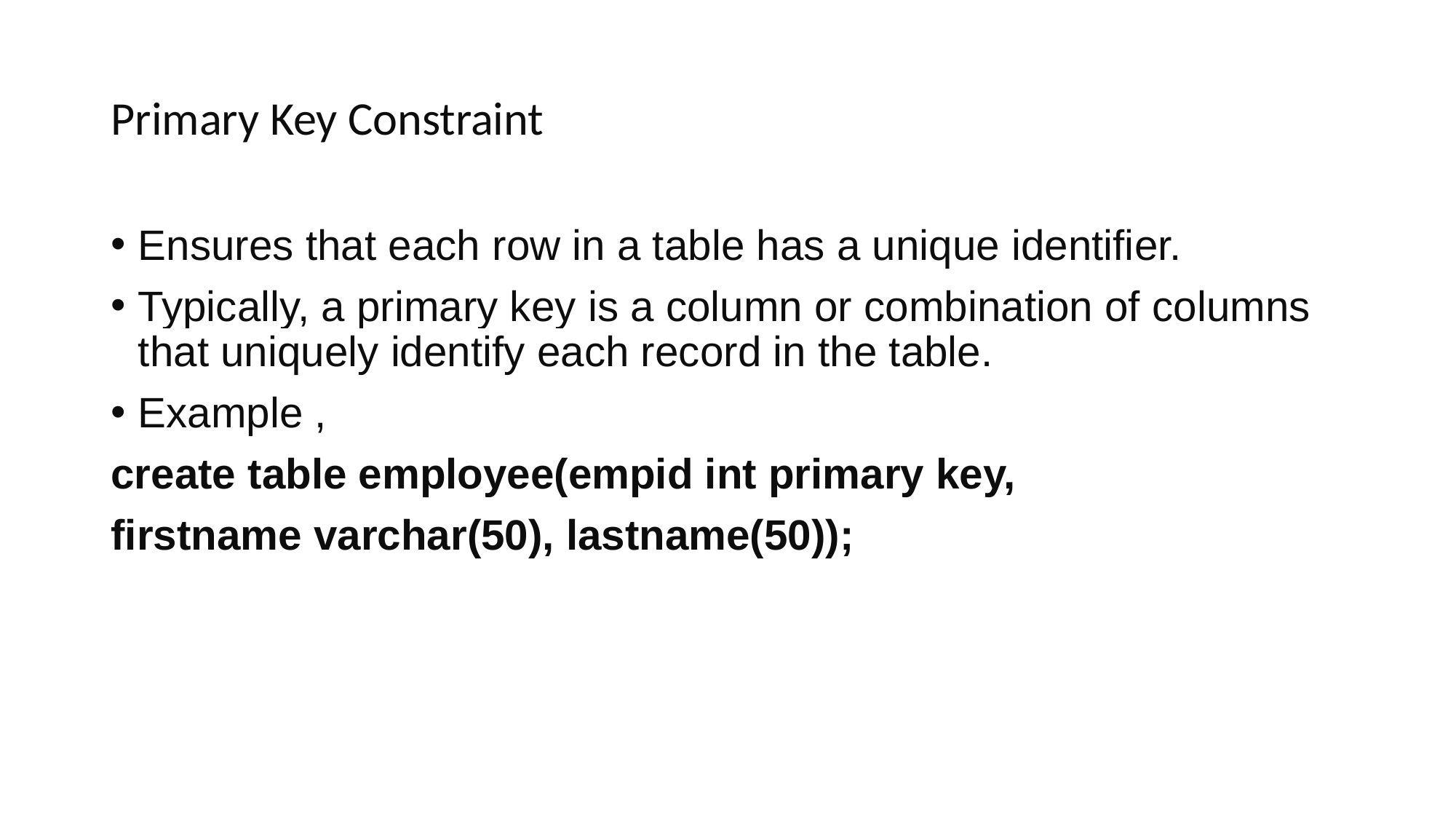

# Primary Key Constraint
Ensures that each row in a table has a unique identifier.
Typically, a primary key is a column or combination of columns that uniquely identify each record in the table.
Example ,
create table employee(empid int primary key,
firstname varchar(50), lastname(50));